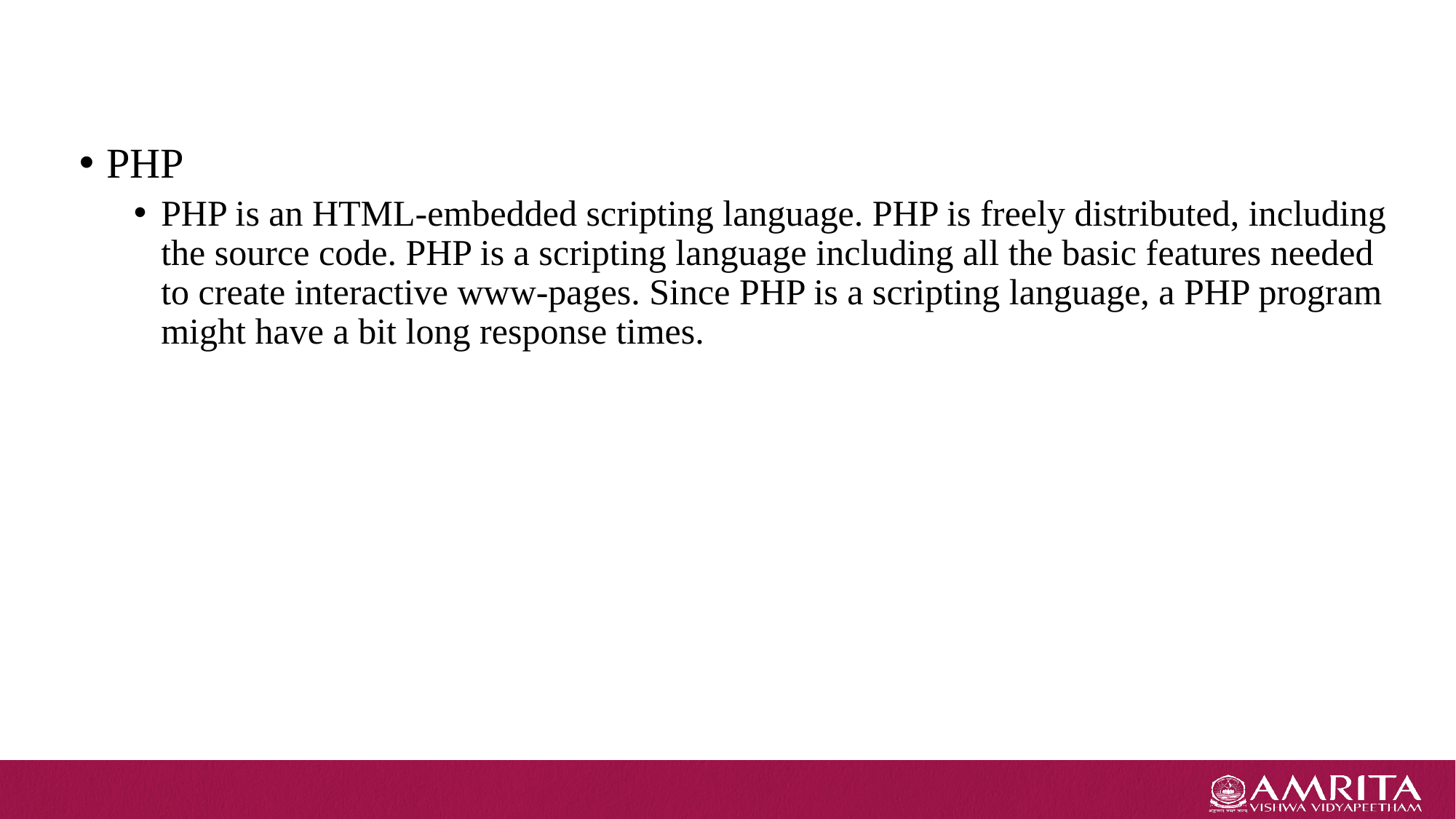

#
PHP
PHP is an HTML-embedded scripting language. PHP is freely distributed, including the source code. PHP is a scripting language including all the basic features needed to create interactive www-pages. Since PHP is a scripting language, a PHP program might have a bit long response times.